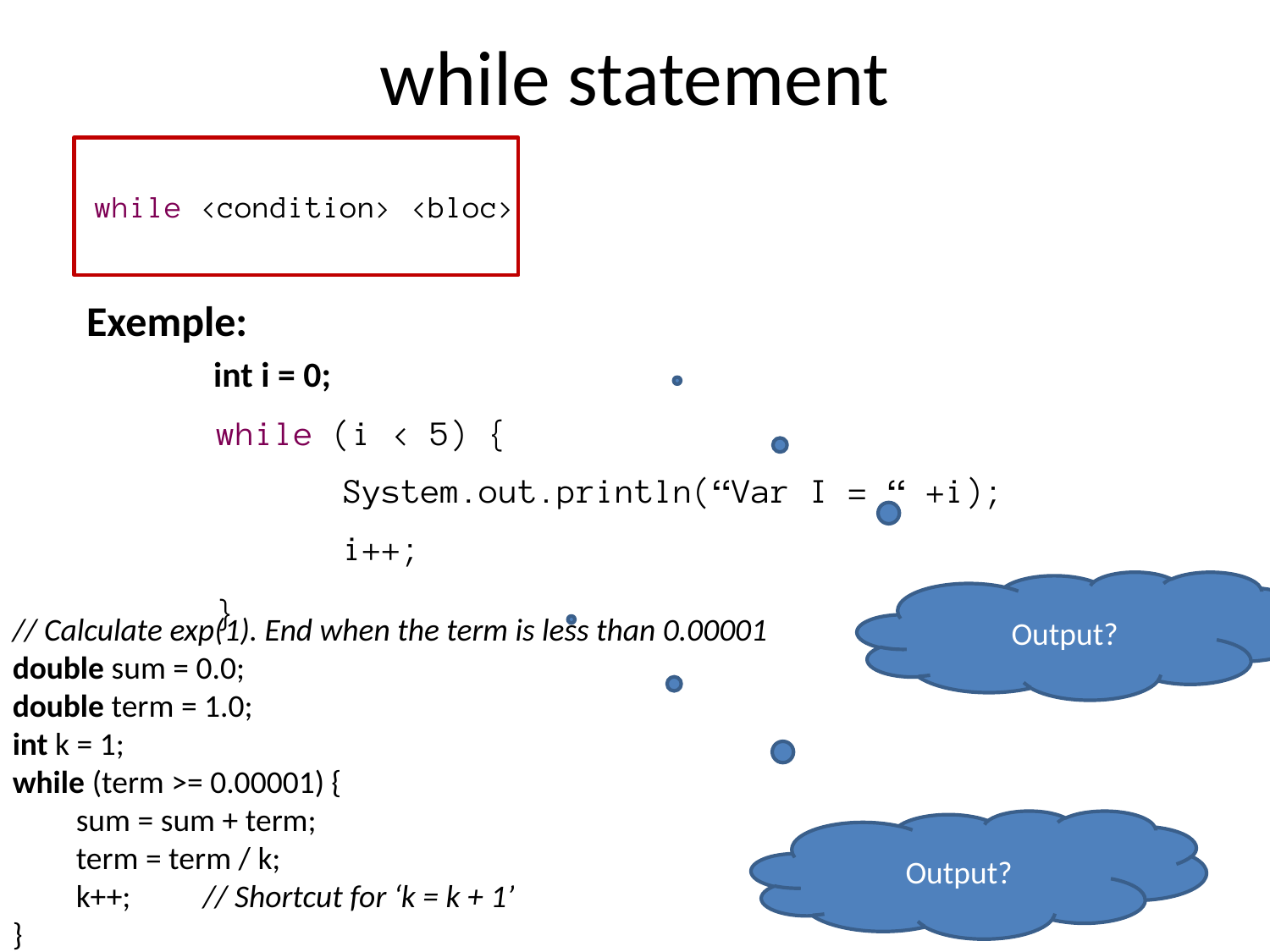

while statement

Exemple:
	int i = 0;
	while (i < 5) {
		System.out.println(“Var I = “ +i);
		i++;
	}

while <condition> <bloc>
Output?
// Calculate exp(1). End when the term is less than 0.00001
double sum = 0.0;
double term = 1.0;
int k = 1;
while (term >= 0.00001) {
sum = sum + term;
term = term / k;
k++;	// Shortcut for ‘k = k + 1’
}
Output?